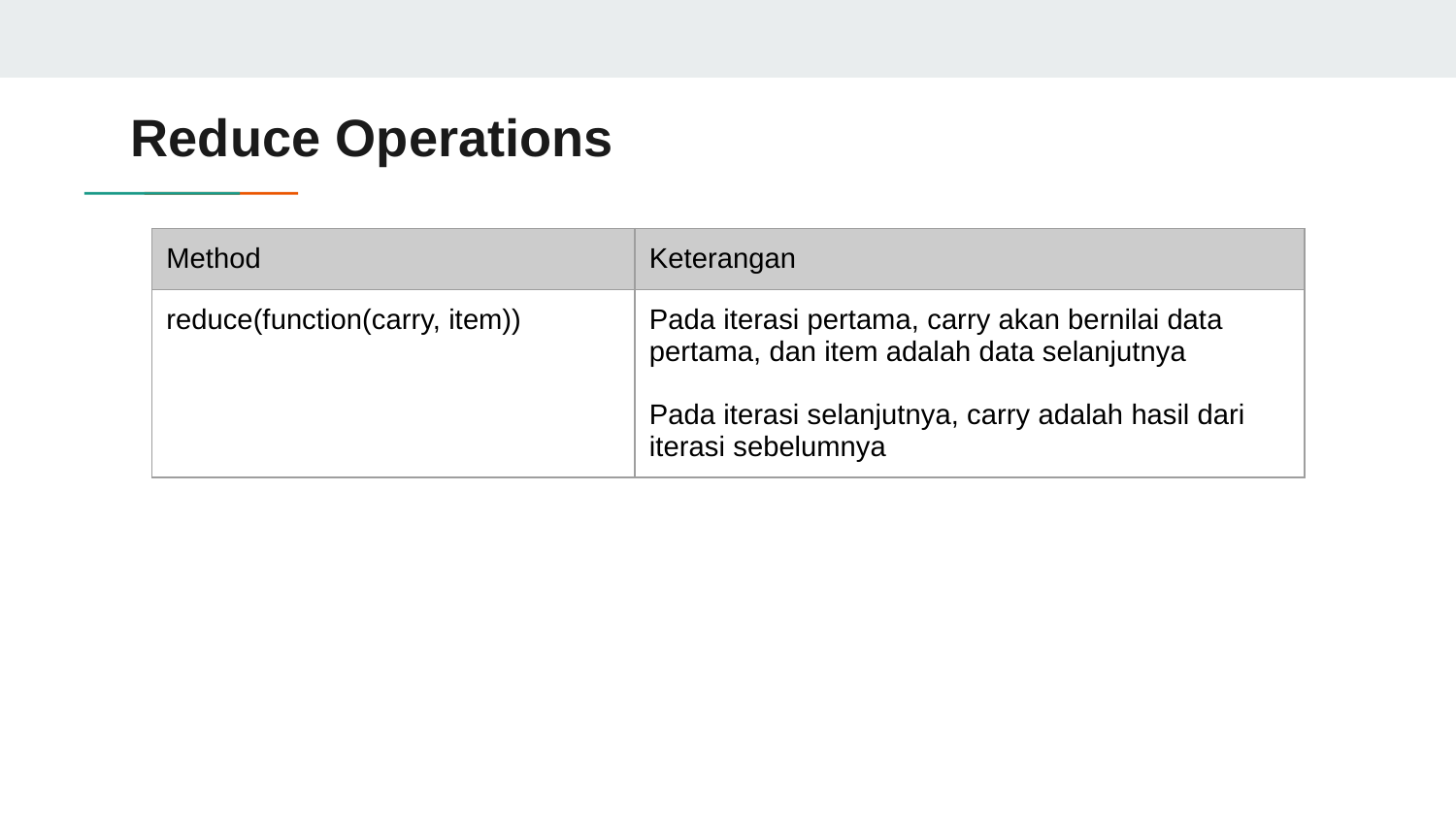

# Reduce Operations
| Method | Keterangan |
| --- | --- |
| reduce(function(carry, item)) | Pada iterasi pertama, carry akan bernilai data pertama, dan item adalah data selanjutnya Pada iterasi selanjutnya, carry adalah hasil dari iterasi sebelumnya |